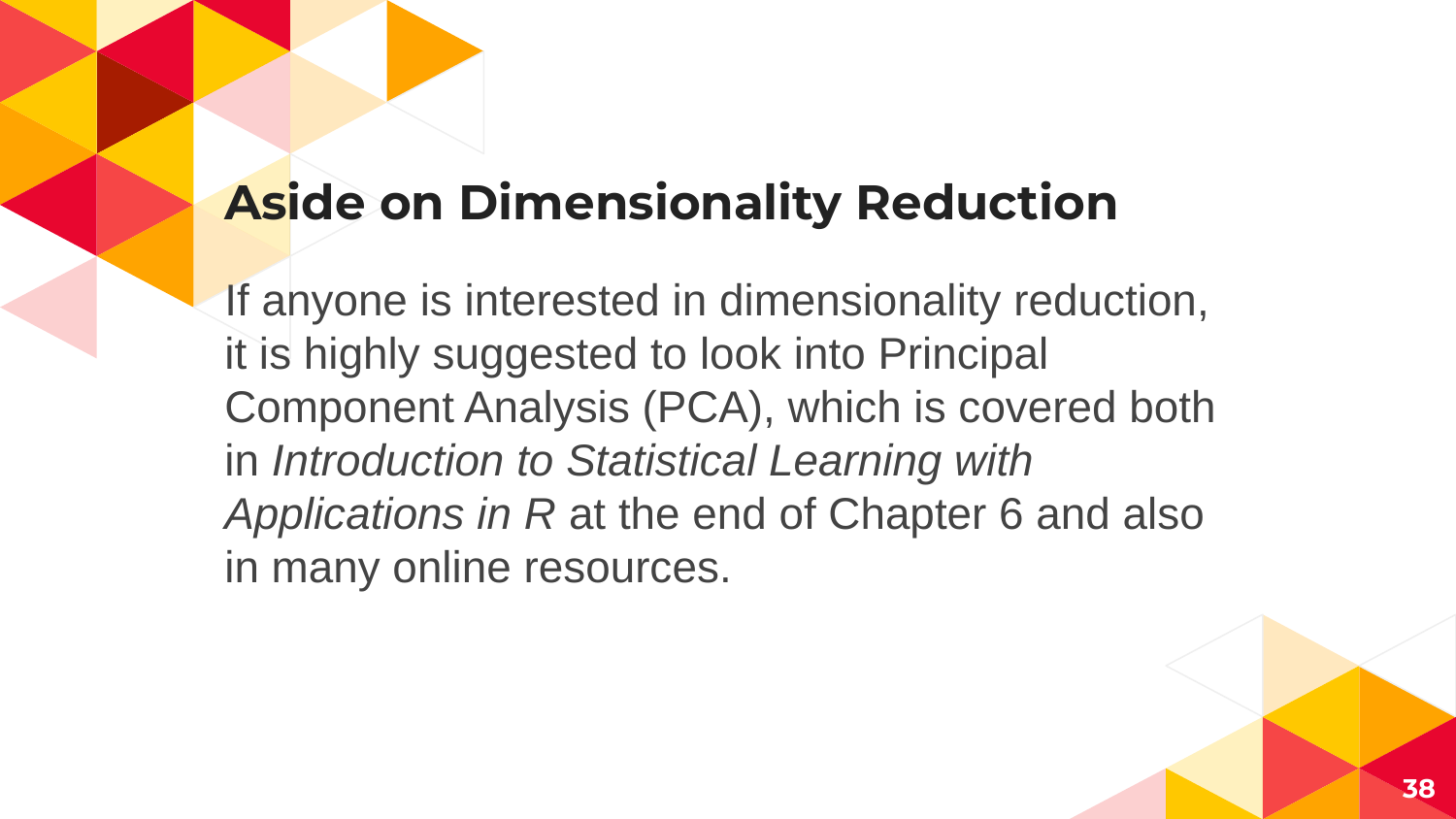

# Aside on Dimensionality Reduction
If anyone is interested in dimensionality reduction, it is highly suggested to look into Principal Component Analysis (PCA), which is covered both in Introduction to Statistical Learning with Applications in R at the end of Chapter 6 and also in many online resources.
38